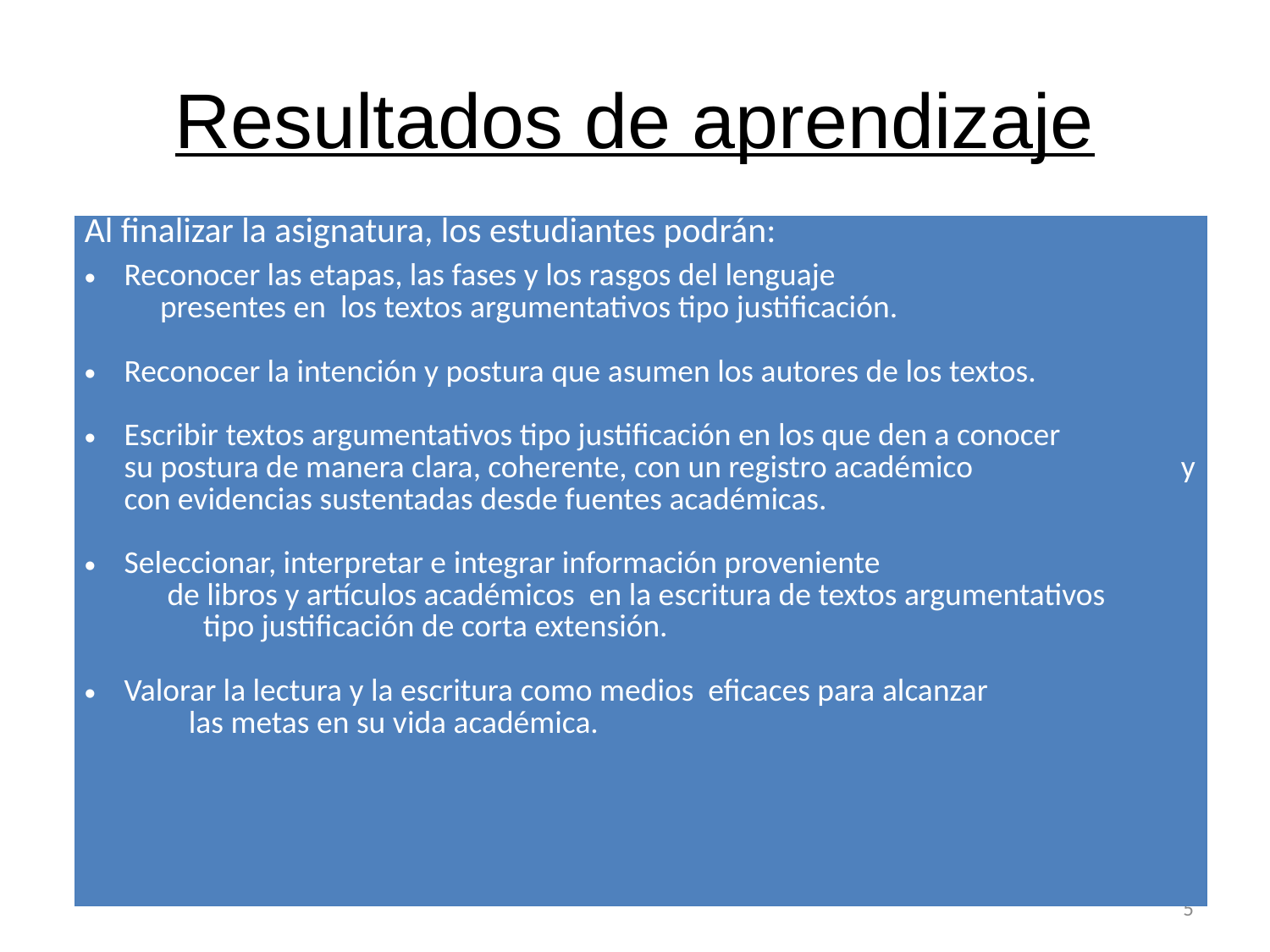

# Resultados de aprendizaje
| Al finalizar la asignatura, los estudiantes podrán: Reconocer las etapas, las fases y los rasgos del lenguaje presentes en los textos argumentativos tipo justificación. Reconocer la intención y postura que asumen los autores de los textos. Escribir textos argumentativos tipo justificación en los que den a conocer su postura de manera clara, coherente, con un registro académico y con evidencias sustentadas desde fuentes académicas. Seleccionar, interpretar e integrar información proveniente de libros y artículos académicos en la escritura de textos argumentativos tipo justificación de corta extensión. Valorar la lectura y la escritura como medios eficaces para alcanzar las metas en su vida académica. |
| --- |
5